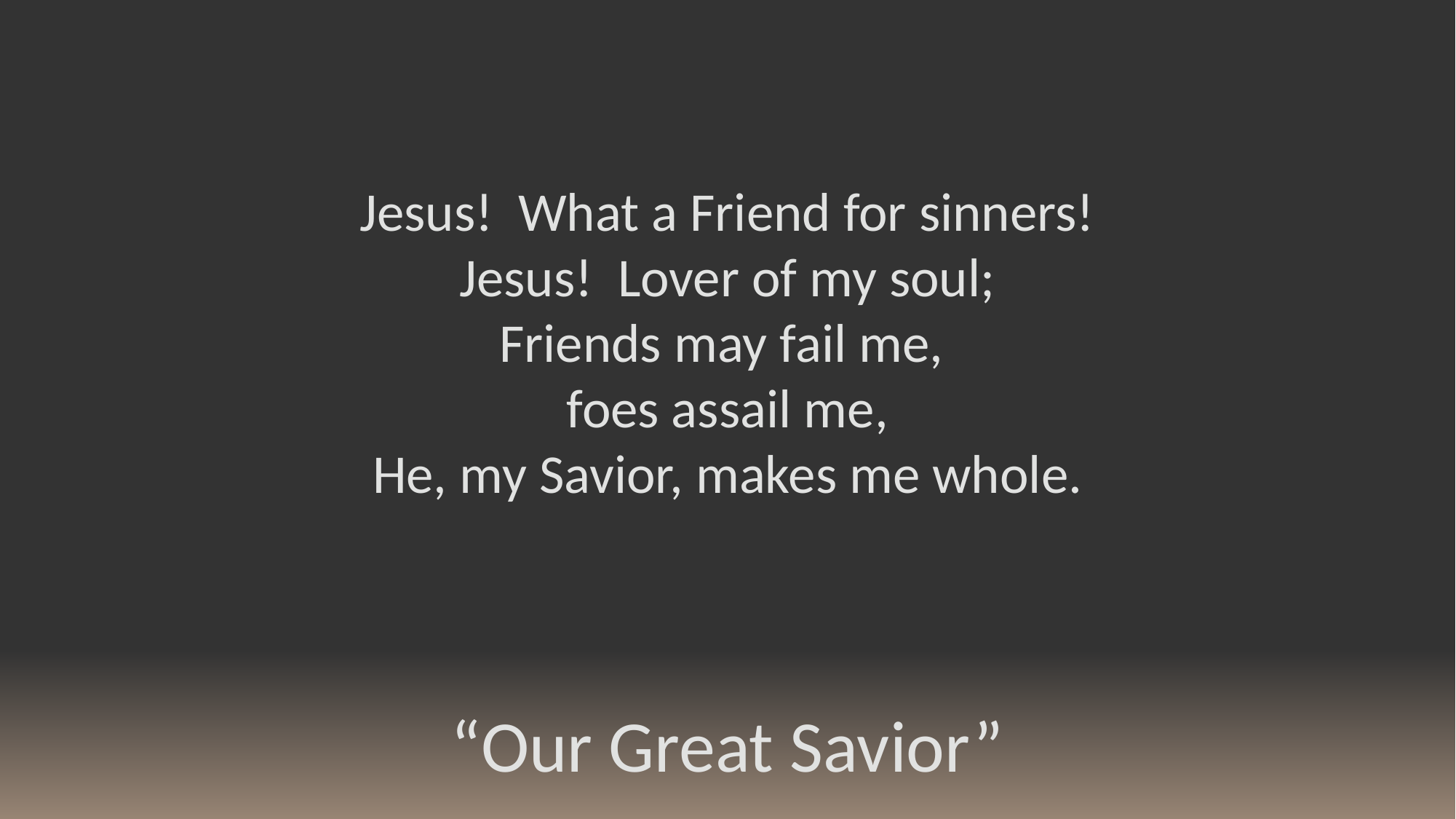

Jesus!  What a Friend for sinners!
Jesus!  Lover of my soul;
Friends may fail me,
foes assail me,
He, my Savior, makes me whole.

“Our Great Savior”